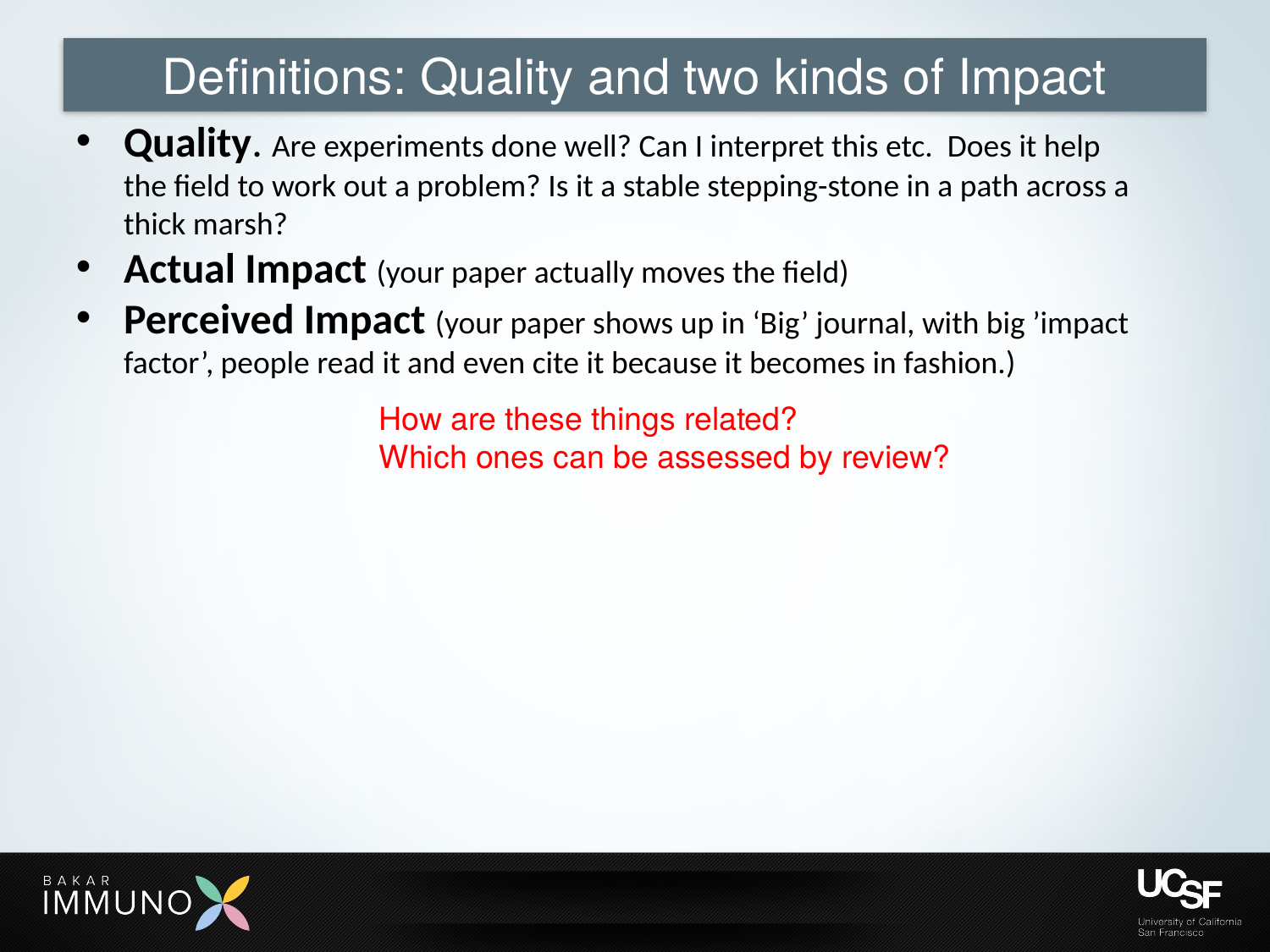

# Definitions: Quality and two kinds of Impact
Quality. Are experiments done well? Can I interpret this etc.  Does it help the field to work out a problem? Is it a stable stepping-stone in a path across a thick marsh?
Actual Impact (your paper actually moves the field)
Perceived Impact (your paper shows up in ‘Big’ journal, with big ’impact factor’, people read it and even cite it because it becomes in fashion.)
How are these things related?
Which ones can be assessed by review?